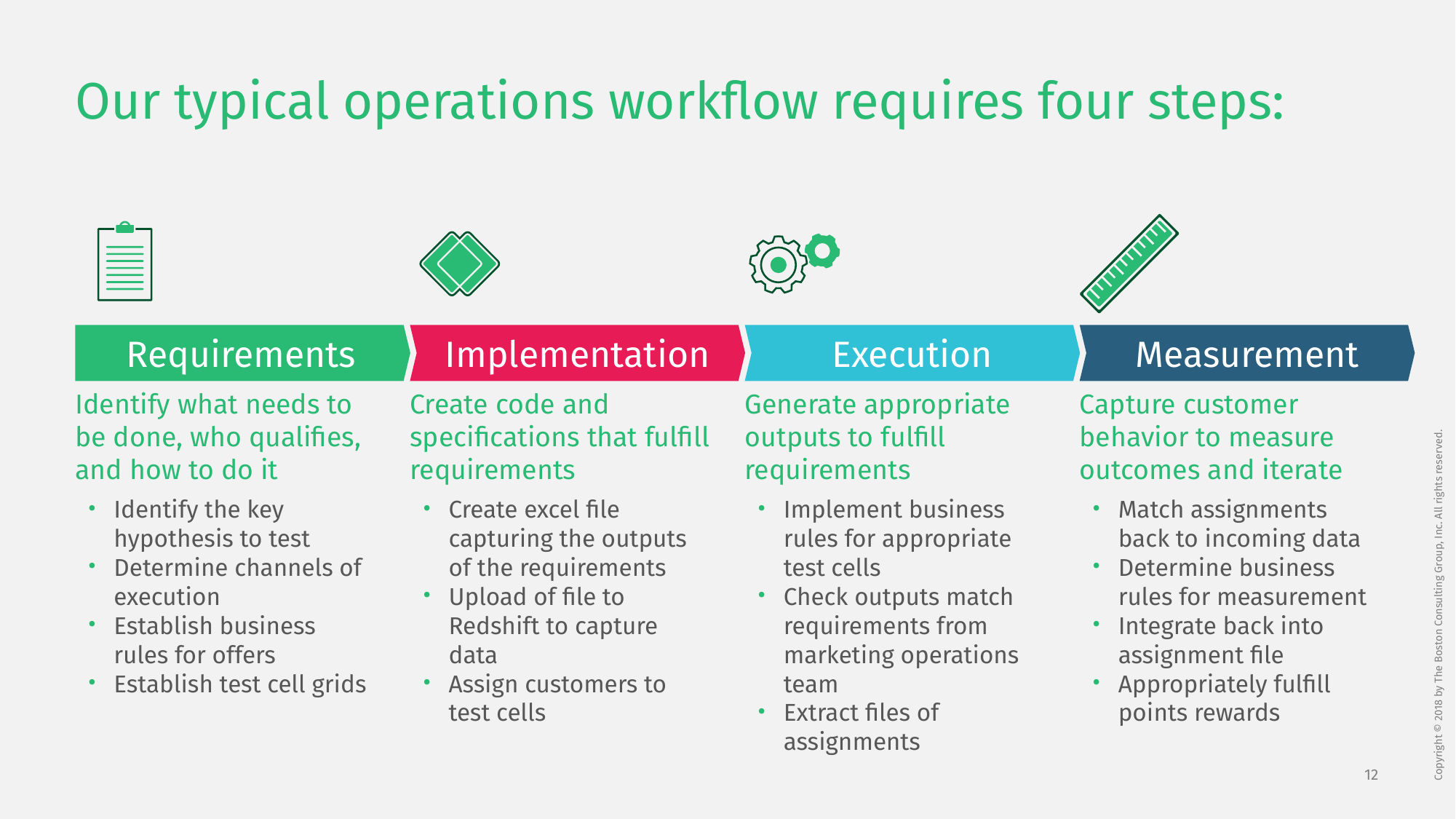

# Our typical operations workflow requires four steps:

Requirements
Implementation
Execution
Measurement
Identify what needs to be done, who qualifies, and how to do it
Create code and specifications that fulfill requirements
Generate appropriate outputs to fulfill requirements
Capture customer behavior to measure outcomes and iterate
Identify the key hypothesis to test
Determine channels of execution
Establish business rules for offers
Establish test cell grids
Create excel file capturing the outputs of the requirements
Upload of file to Redshift to capture data
Assign customers to test cells
Implement business rules for appropriate test cells
Check outputs match requirements from marketing operations team
Extract files of assignments

Match assignments back to incoming data
Determine business rules for measurement
Integrate back into assignment file
Appropriately fulfill points rewards